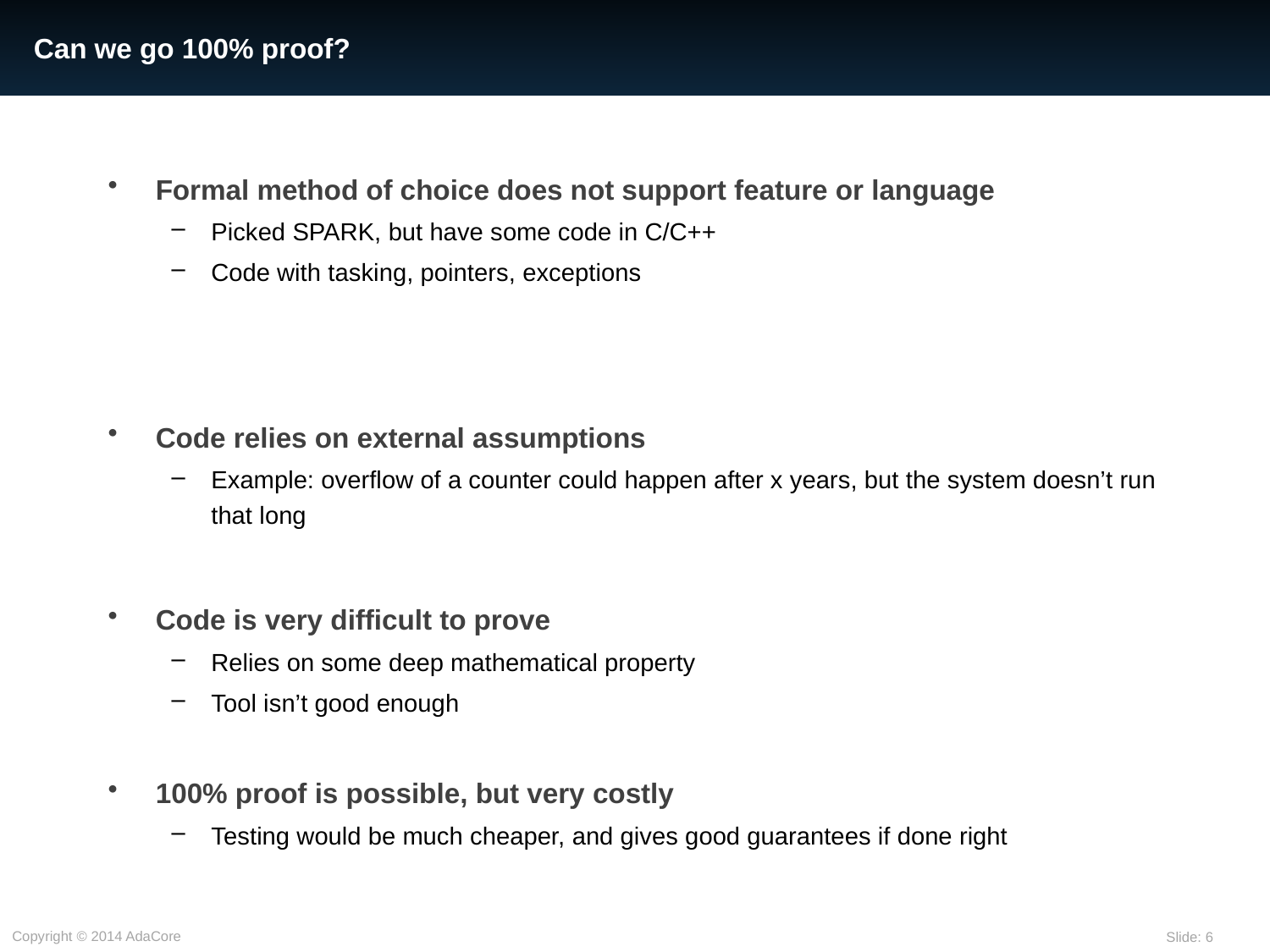

# Can we go 100% proof?
Formal method of choice does not support feature or language
Picked SPARK, but have some code in C/C++
Code with tasking, pointers, exceptions

Code relies on external assumptions
Example: overflow of a counter could happen after x years, but the system doesn’t run that long

Code is very difficult to prove
Relies on some deep mathematical property
Tool isn’t good enough

100% proof is possible, but very costly
Testing would be much cheaper, and gives good guarantees if done right